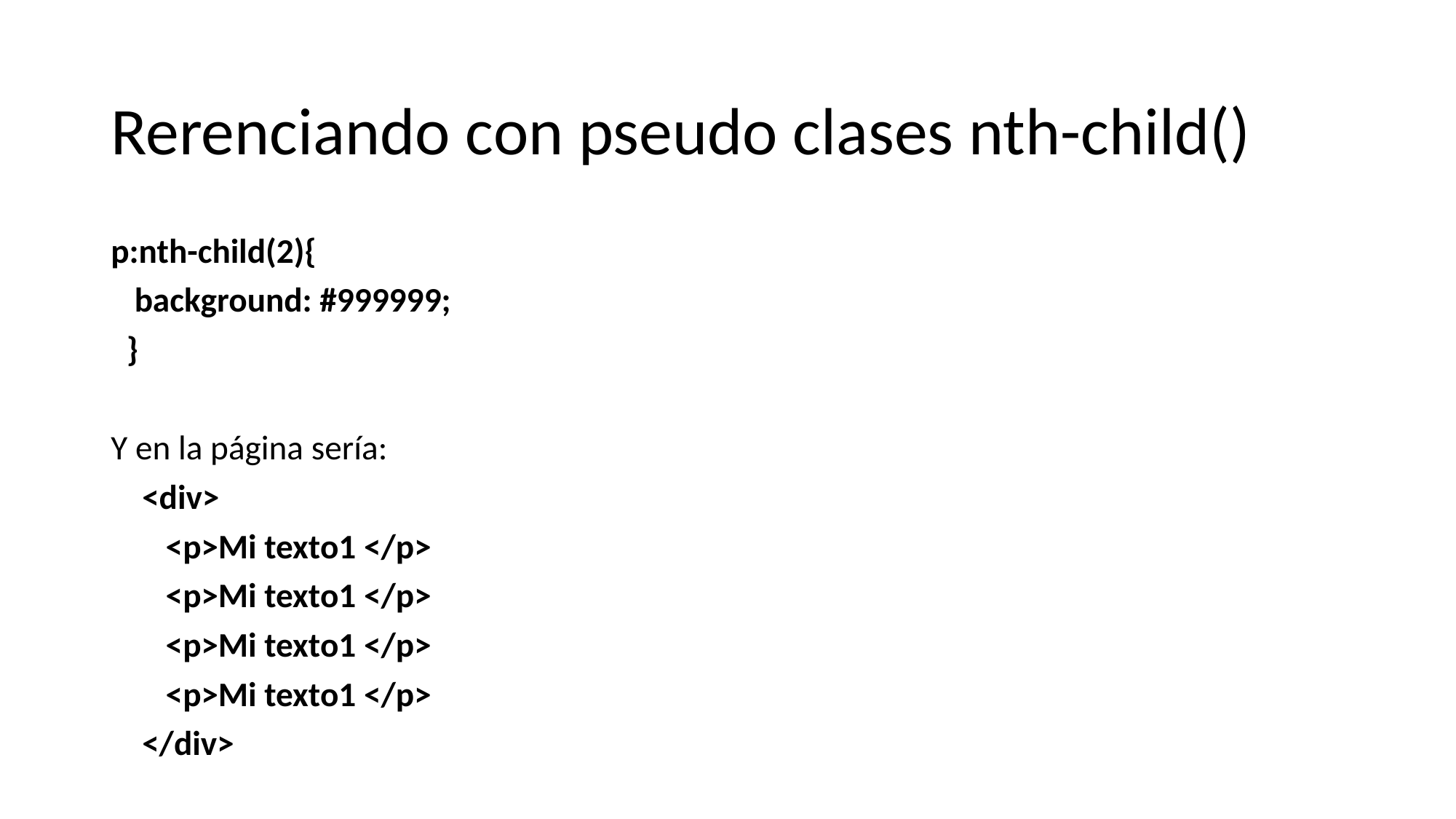

# Rerenciando con pseudo clases nth-child()
p:nth-child(2){
   background: #999999;
  }

Y en la página sería:
    <div>
       <p>Mi texto1 </p>
       <p>Mi texto1 </p>
       <p>Mi texto1 </p>
       <p>Mi texto1 </p>
    </div>